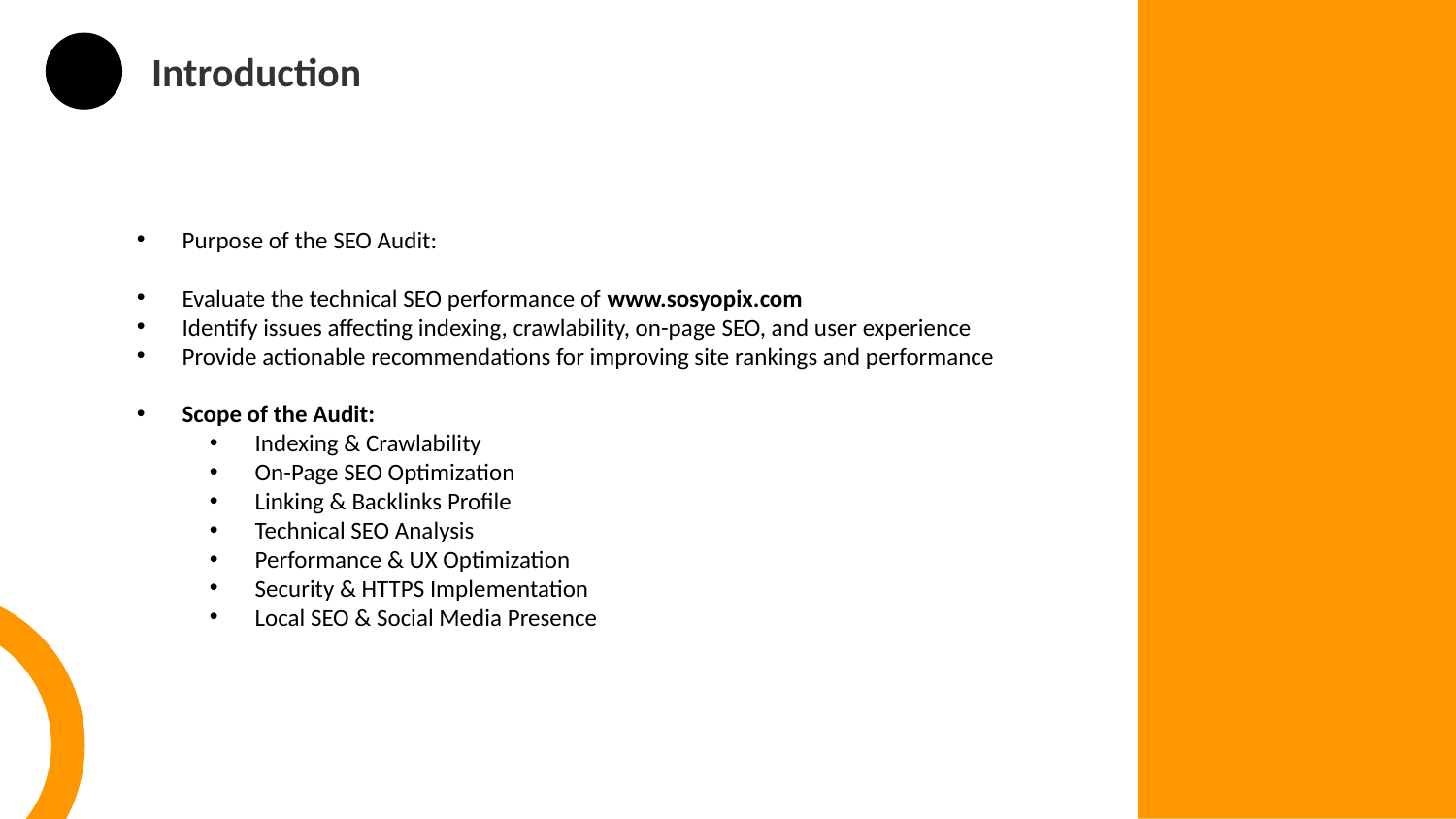

Introduction

Purpose of the SEO Audit:

Evaluate the technical SEO performance of www.sosyopix.com
Identify issues affecting indexing, crawlability, on-page SEO, and user experience
Provide actionable recommendations for improving site rankings and performance

Scope of the Audit:
Indexing & Crawlability
On-Page SEO Optimization
Linking & Backlinks Profile
Technical SEO Analysis
Performance & UX Optimization
Security & HTTPS Implementation
Local SEO & Social Media Presence